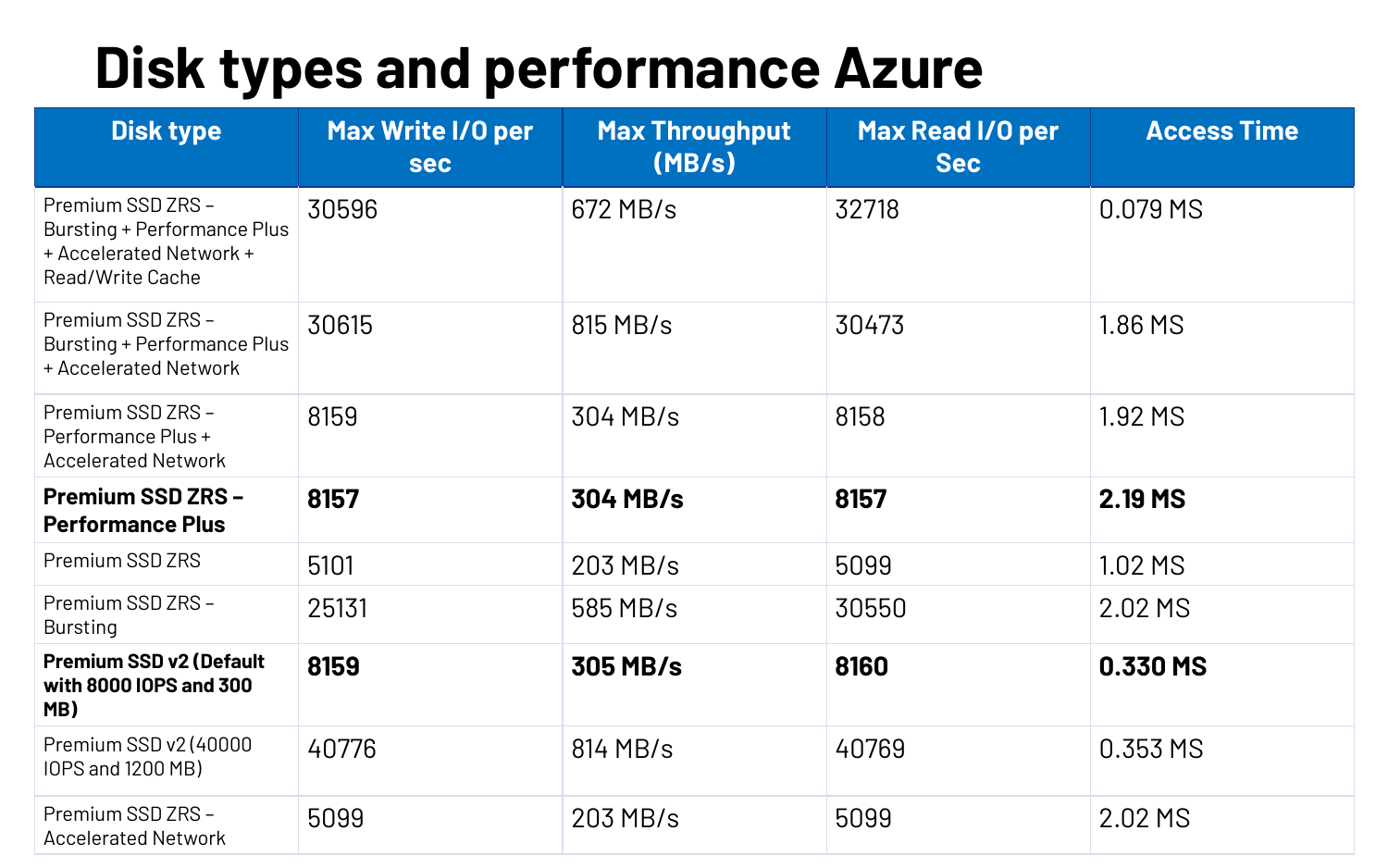

# Disk types and performance Azure
| Disk type | Max Write I/O per sec | Max Throughput (MB/s) | Max Read I/O per Sec | Access Time |
| --- | --- | --- | --- | --- |
| Premium SSD ZRS – Bursting + Performance Plus + Accelerated Network + Read/Write Cache | 30596 | 672 MB/s | 32718 | 0.079 MS |
| Premium SSD ZRS – Bursting + Performance Plus + Accelerated Network | 30615 | 815 MB/s | 30473 | 1.86 MS |
| Premium SSD ZRS – Performance Plus + Accelerated Network | 8159 | 304 MB/s | 8158 | 1.92 MS |
| Premium SSD ZRS – Performance Plus | 8157 | 304 MB/s | 8157 | 2.19 MS |
| Premium SSD ZRS | 5101 | 203 MB/s | 5099 | 1.02 MS |
| Premium SSD ZRS – Bursting | 25131 | 585 MB/s | 30550 | 2.02 MS |
| Premium SSD v2 (Default with 8000 IOPS and 300 MB) | 8159 | 305 MB/s | 8160 | 0.330 MS |
| Premium SSD v2 (40000 IOPS and 1200 MB) | 40776 | 814 MB/s | 40769 | 0.353 MS |
| Premium SSD ZRS – Accelerated Network | 5099 | 203 MB/s | 5099 | 2.02 MS |